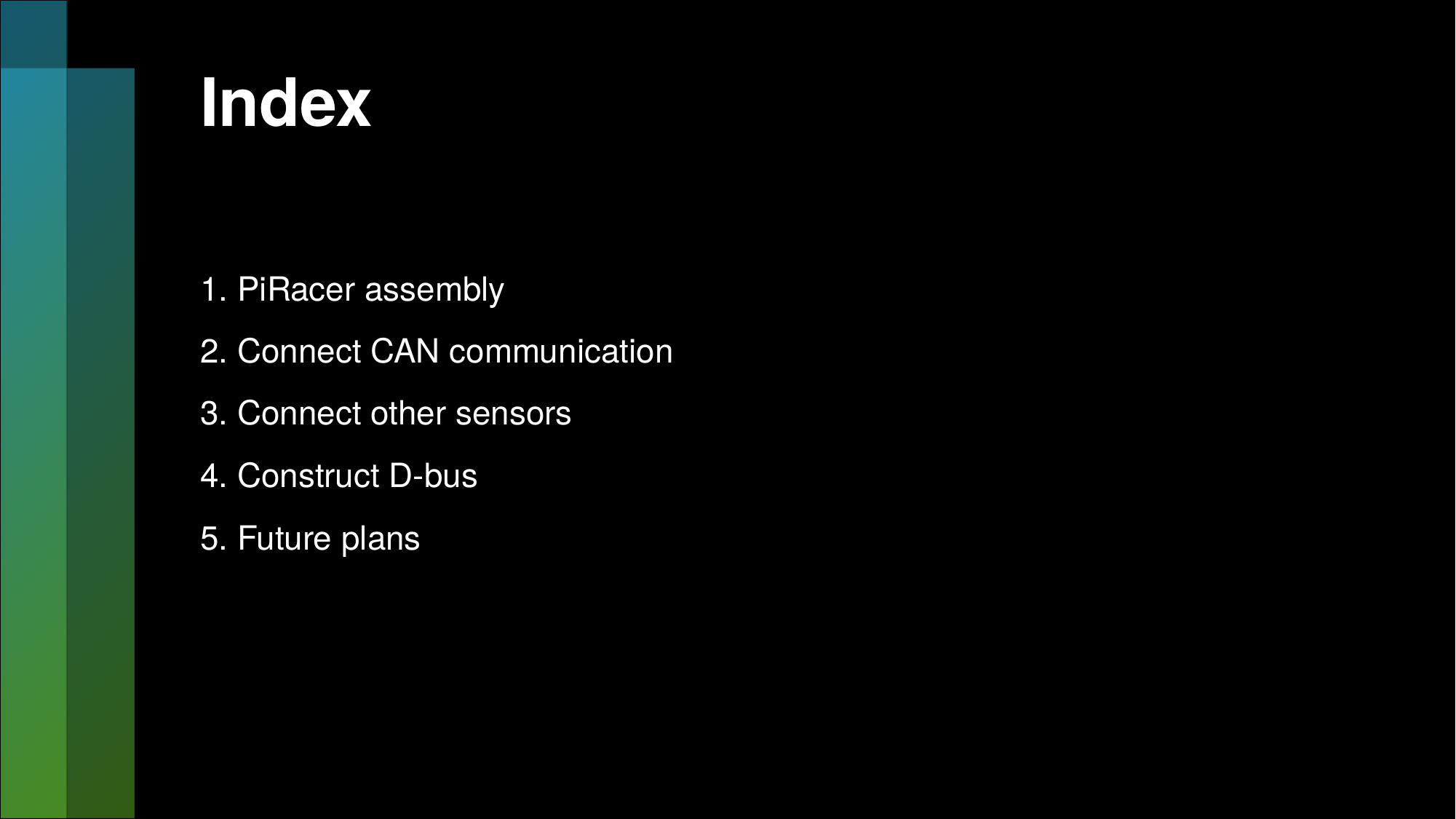

# Index
1. PiRacer assembly
2. Connect CAN communication
3. Connect other sensors
4. Construct D-bus
5. Future plans